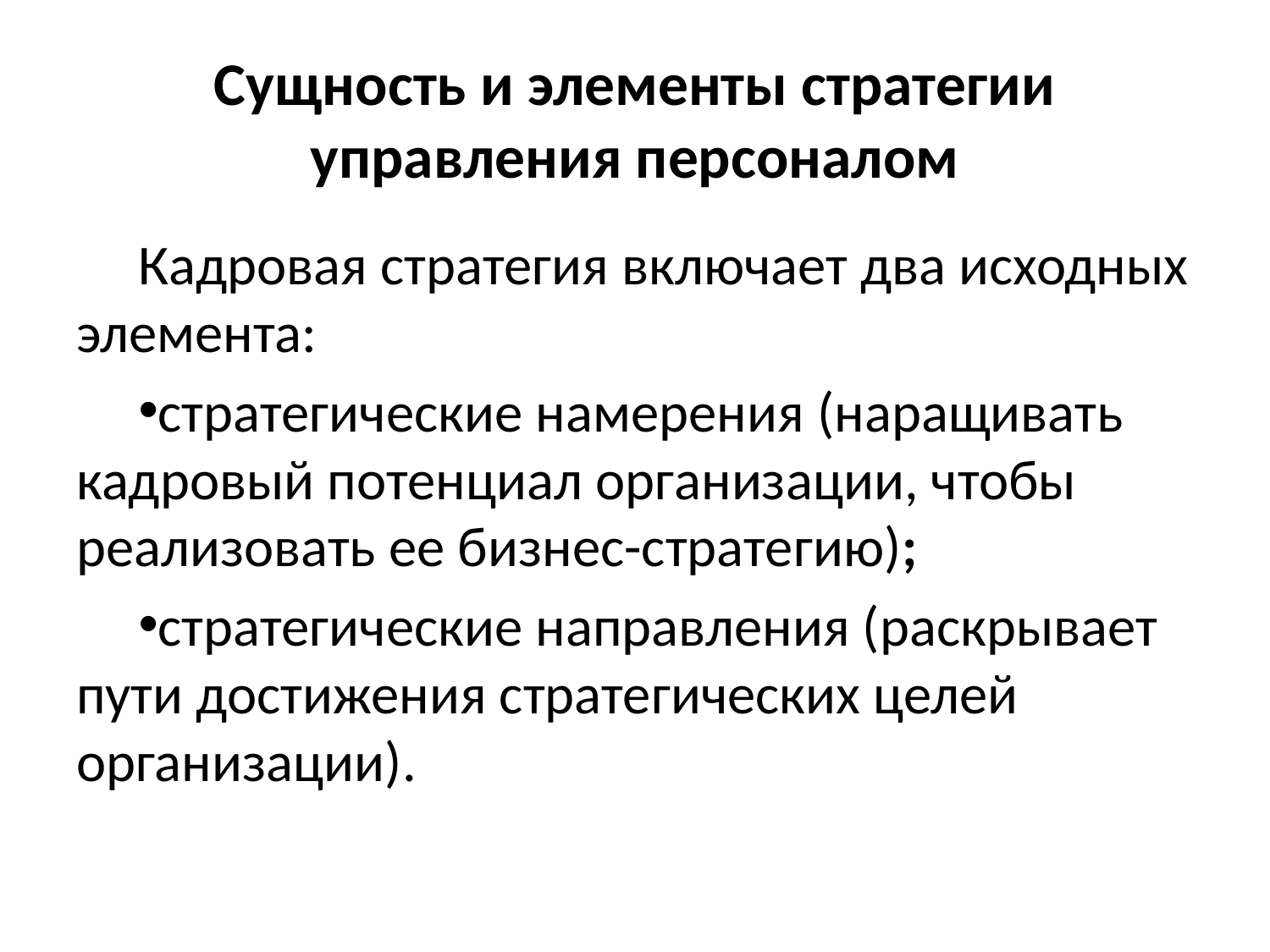

# Сущность и элементы стратегии управления персоналом
Кадровая стратегия включает два исходных элемента:
стратегические намерения (наращивать кадровый потенциал организации, чтобы реализовать ее бизнес-стратегию);
стратегические направления (раскрывает пути достижения стратегических целей организации).